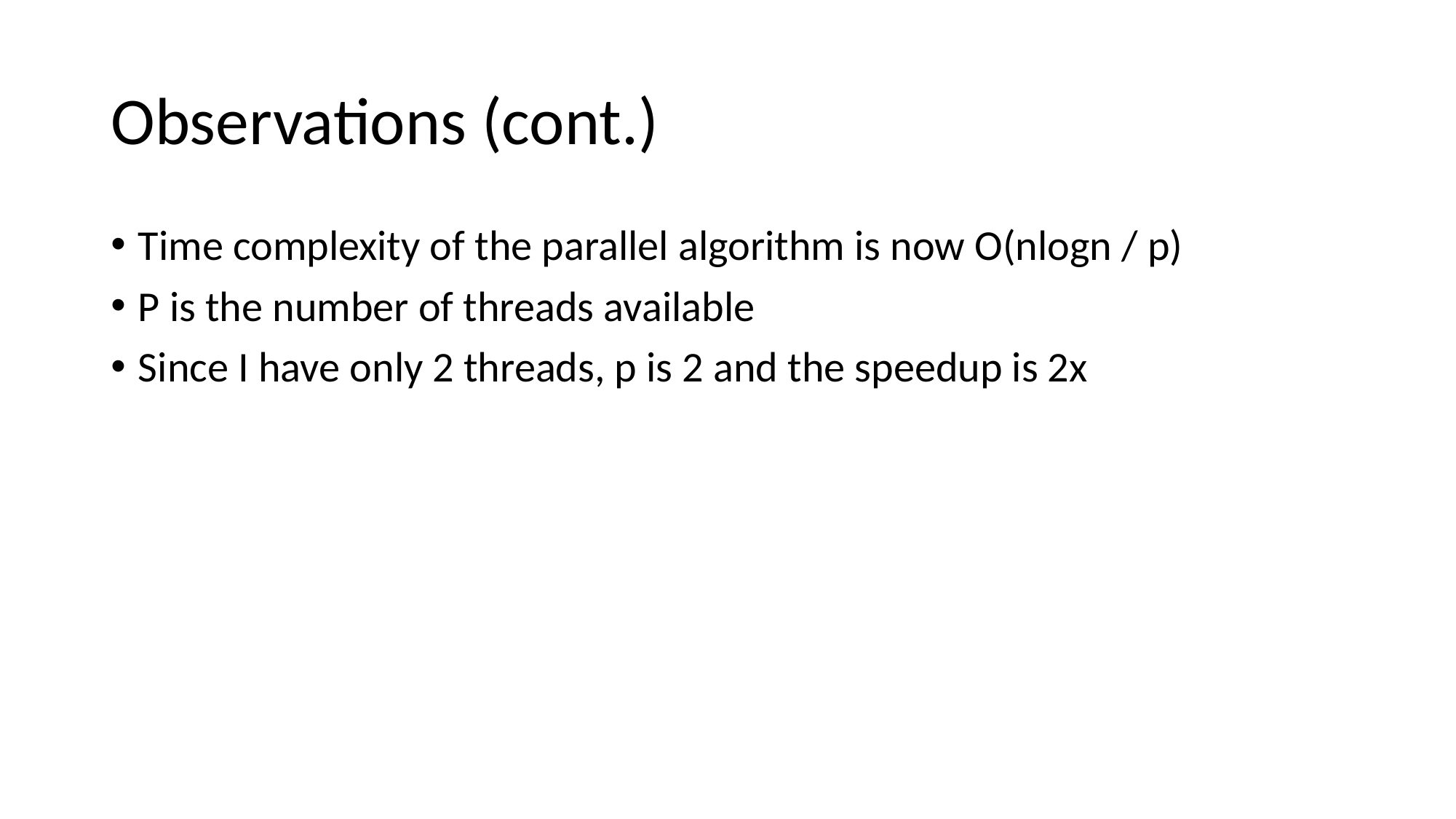

# Observations (cont.)
Time complexity of the parallel algorithm is now O(nlogn / p)
P is the number of threads available
Since I have only 2 threads, p is 2 and the speedup is 2x